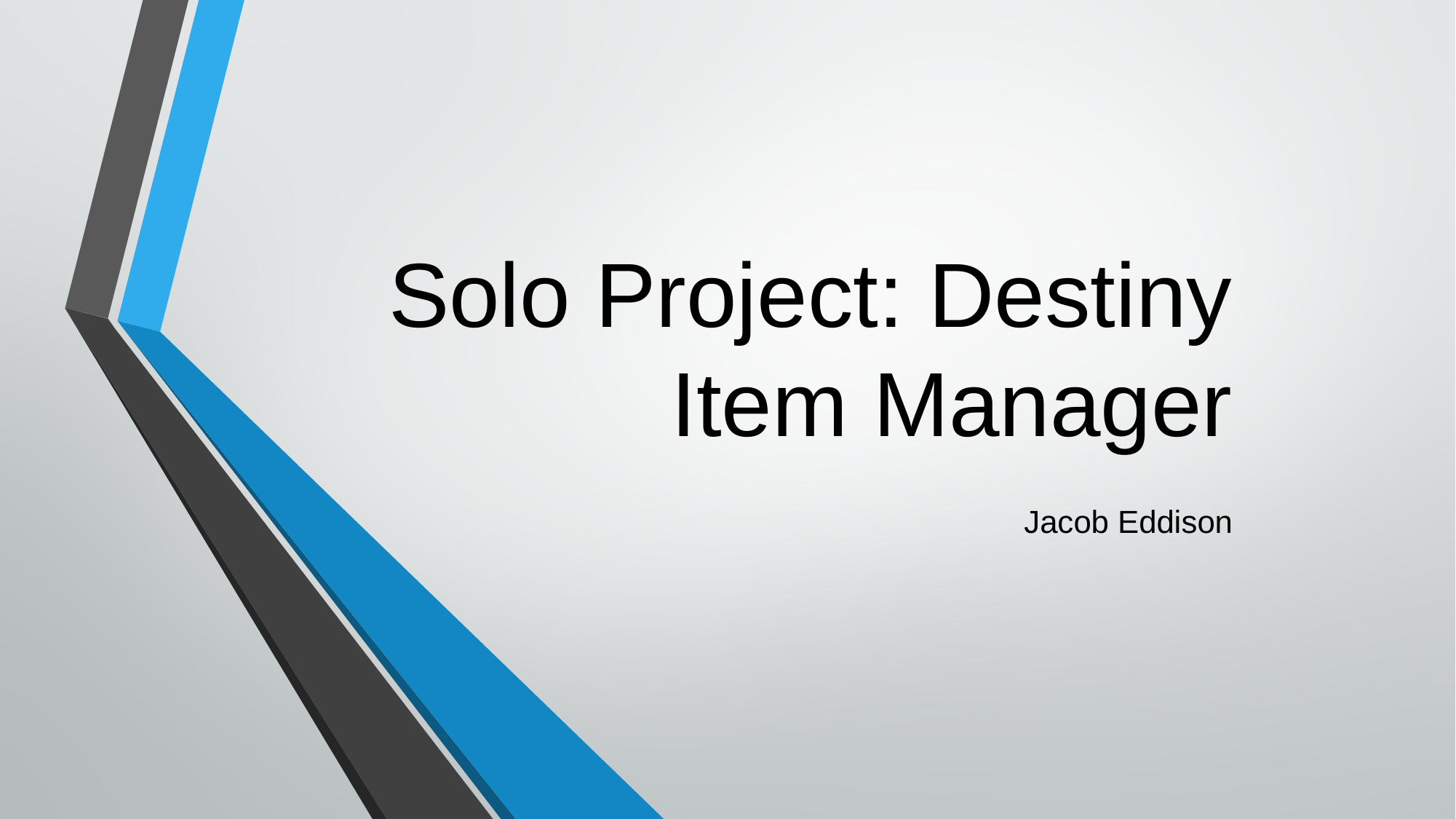

# Solo Project: Destiny Item Manager
Jacob Eddison